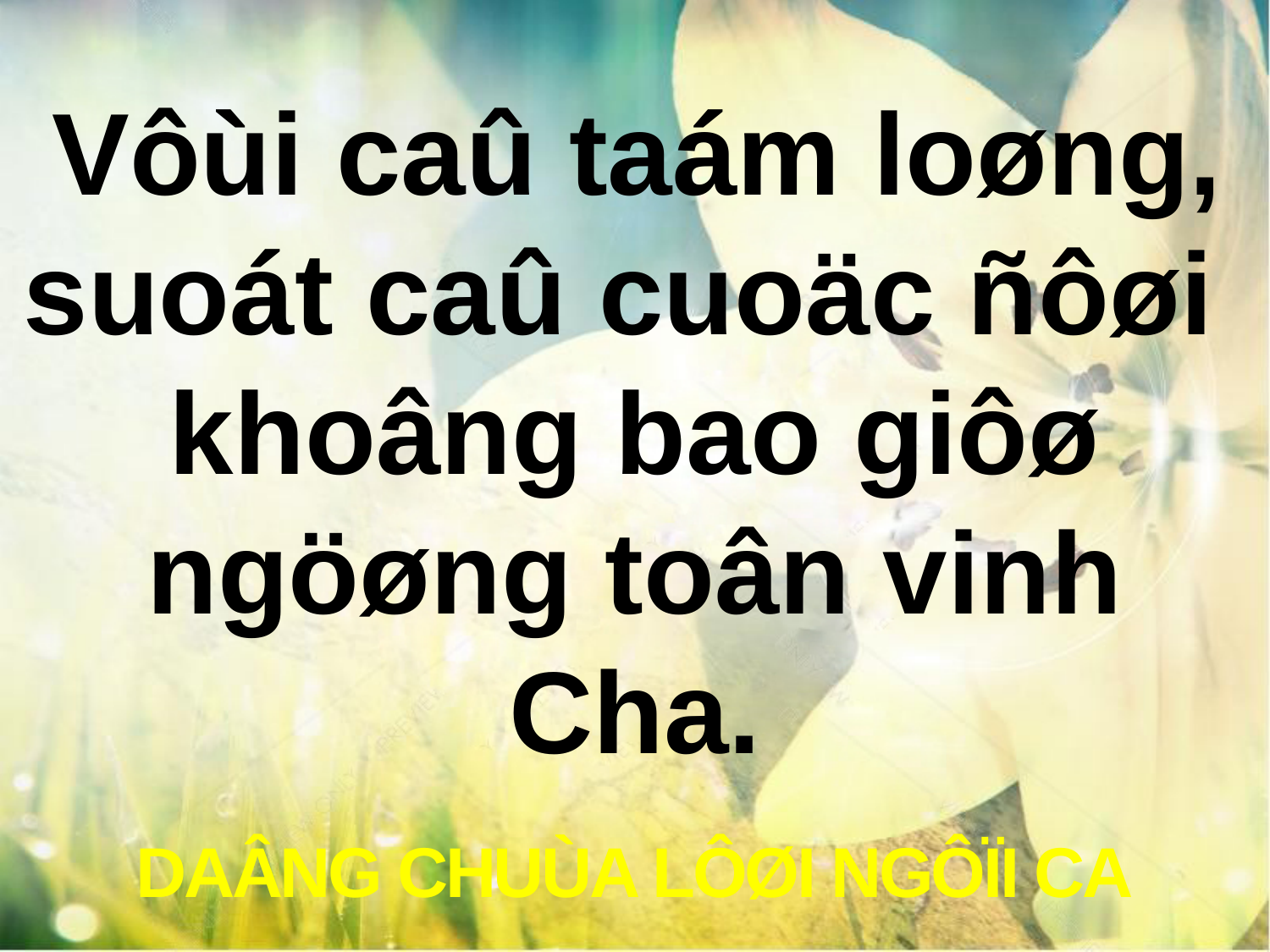

Vôùi caû taám loøng,
suoát caû cuoäc ñôøi
khoâng bao giôø ngöøng toân vinh Cha.
DAÂNG CHUÙA LÔØI NGÔÏI CA